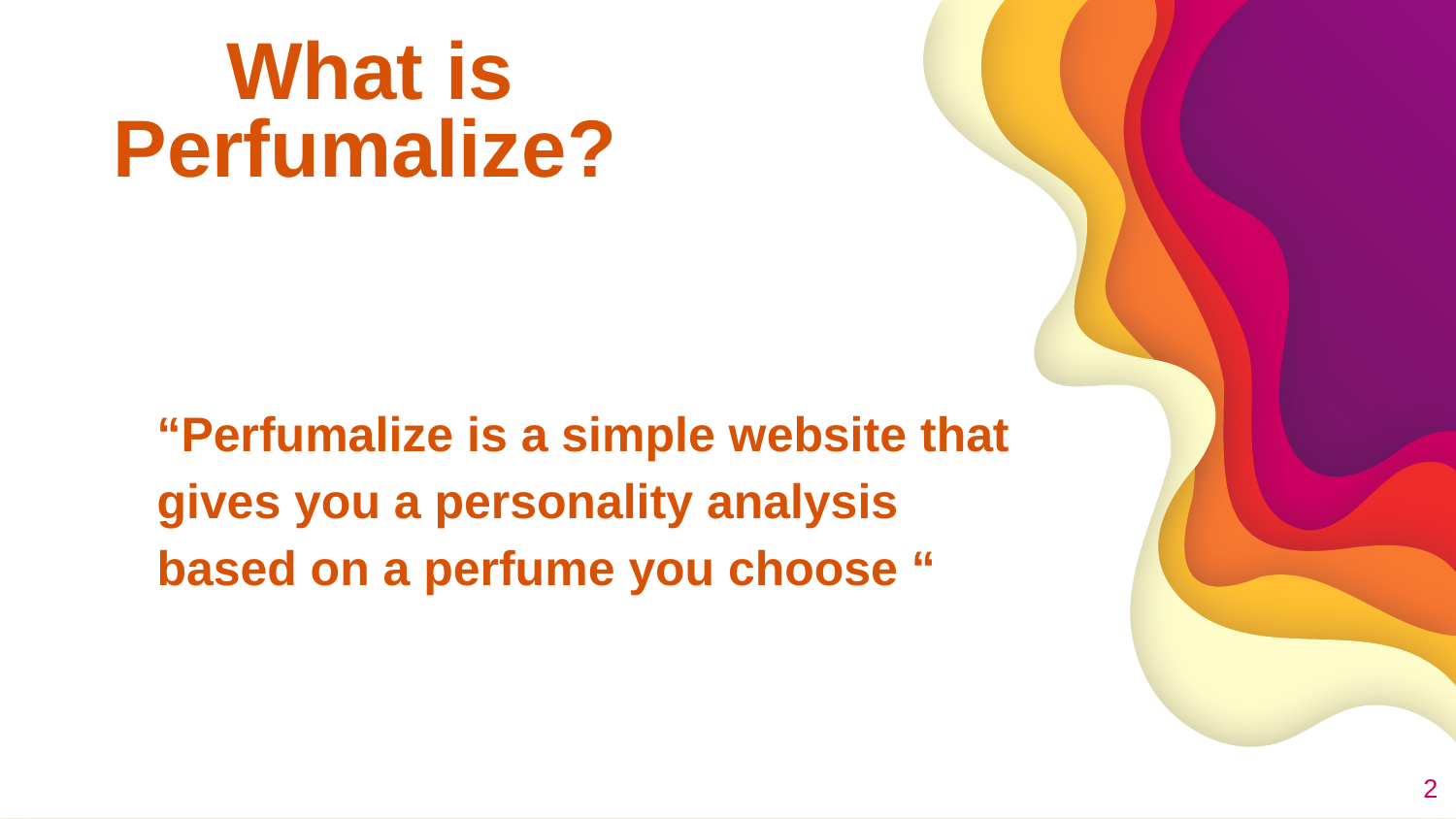

# What is Perfumalize?
“Perfumalize is a simple website that gives you a personality analysis based on a perfume you choose “

2